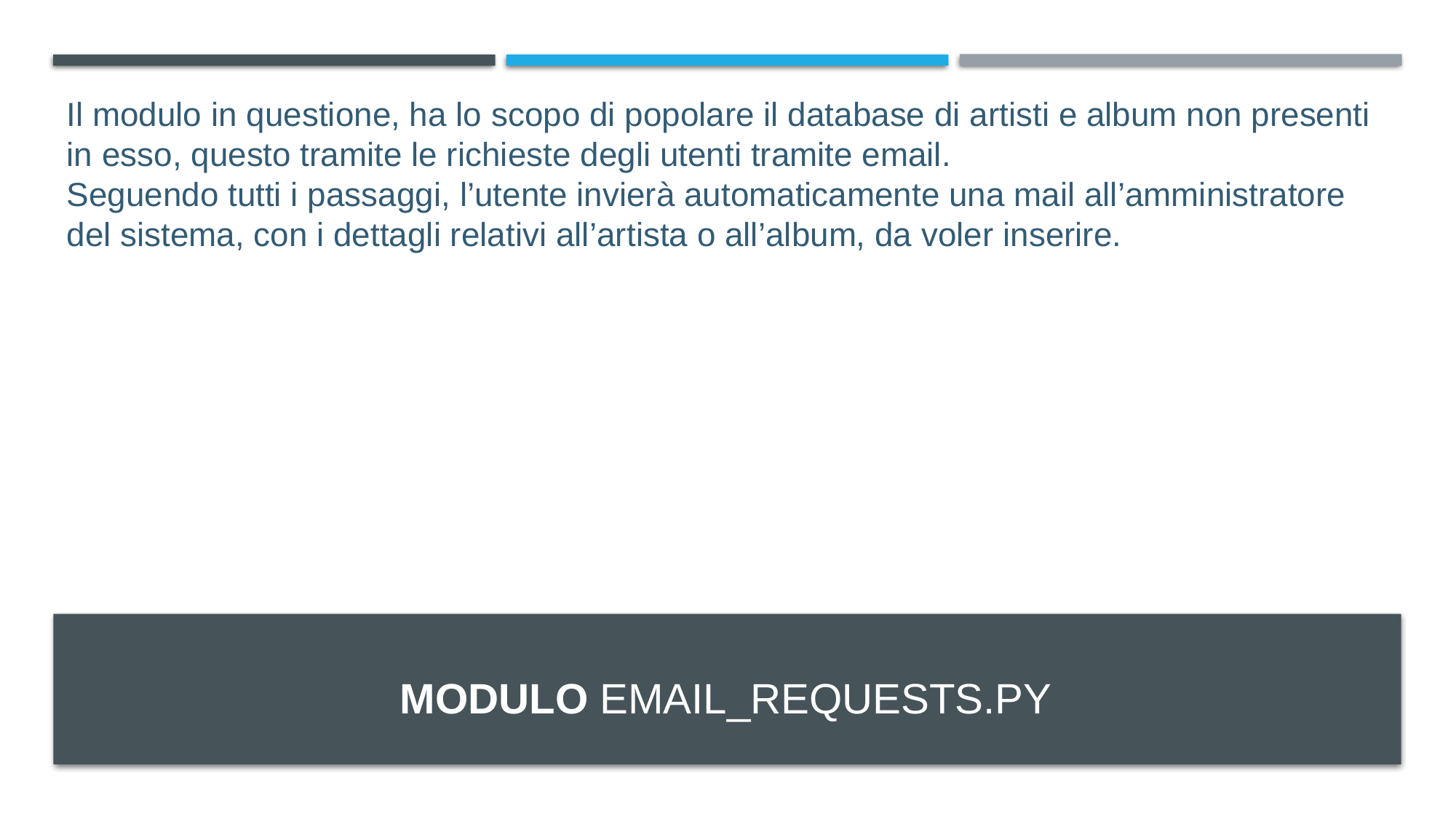

Il modulo in questione, ha lo scopo di popolare il database di artisti e album non presenti in esso, questo tramite le richieste degli utenti tramite email.
Seguendo tutti i passaggi, l’utente invierà automaticamente una mail all’amministratore del sistema, con i dettagli relativi all’artista o all’album, da voler inserire.

# Modulo email_requests.py